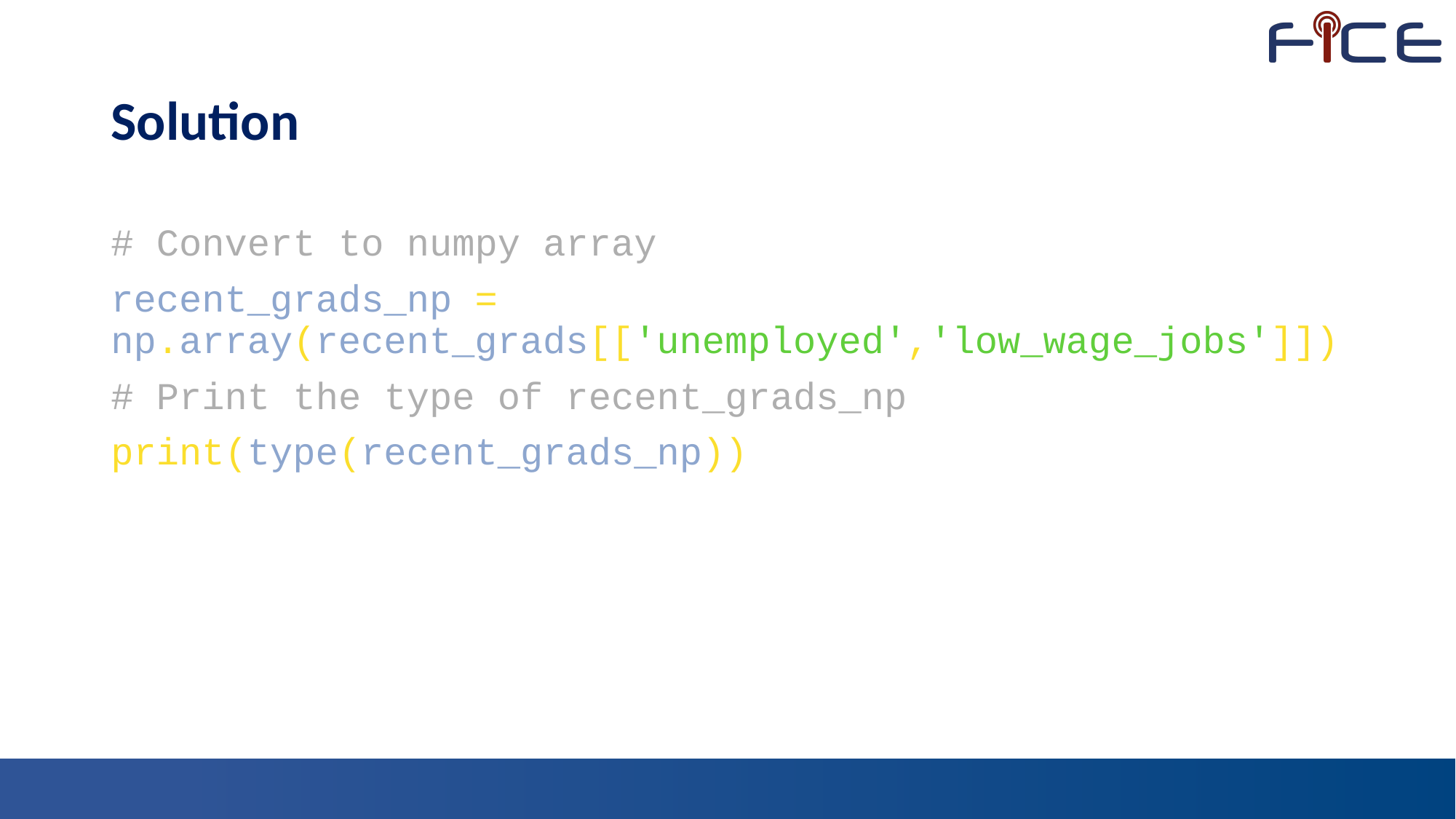

# Solution
# Convert to numpy array
recent_grads_np = np.array(recent_grads[['unemployed','low_wage_jobs']])
# Print the type of recent_grads_np
print(type(recent_grads_np))